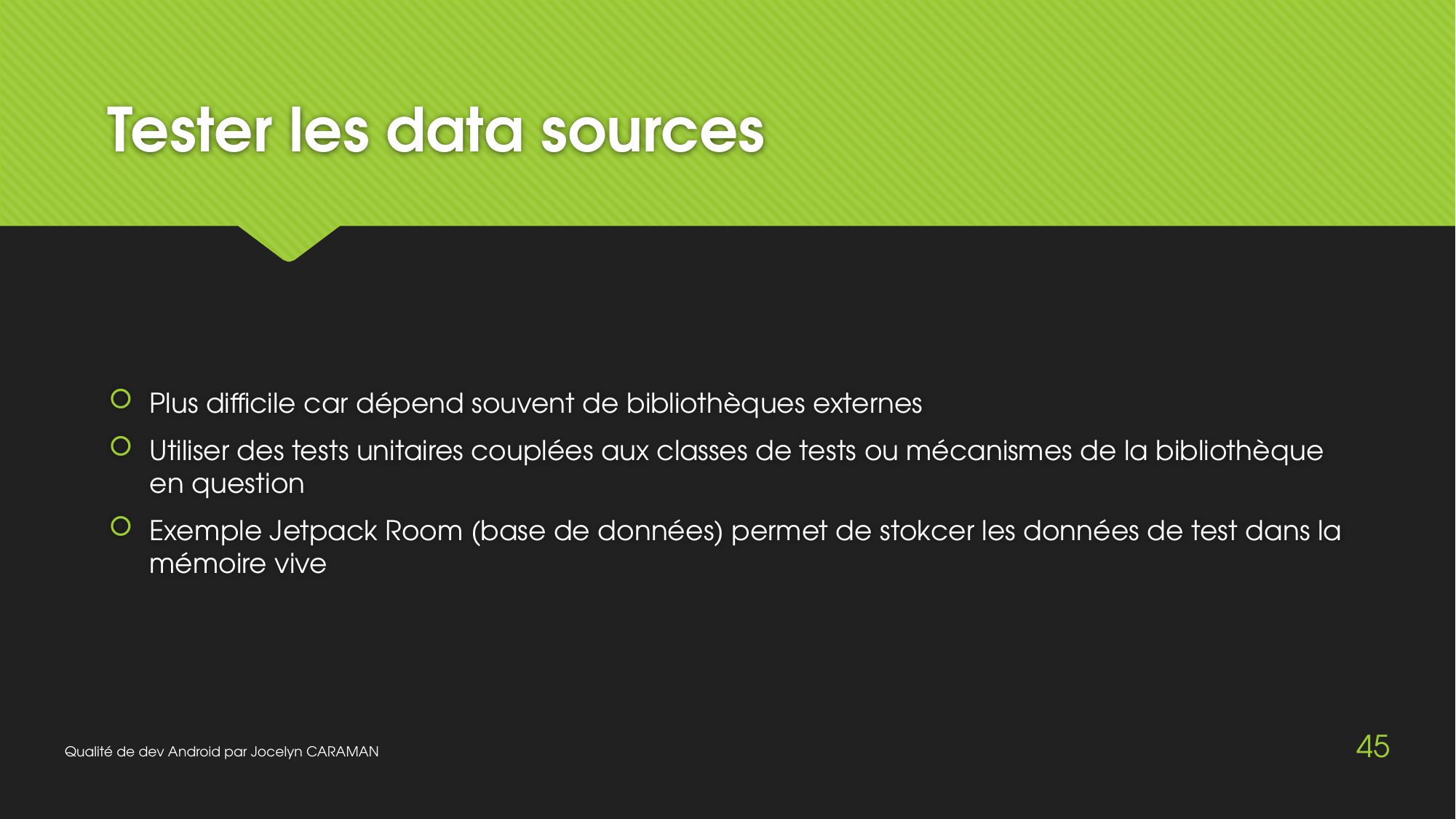

# Tester les data sources
Plus difficile car dépend souvent de bibliothèques externes
Utiliser des tests unitaires couplées aux classes de tests ou mécanismes de la bibliothèque en question
Exemple Jetpack Room (base de données) permet de stokcer les données de test dans la mémoire vive
45
Qualité de dev Android par Jocelyn CARAMAN